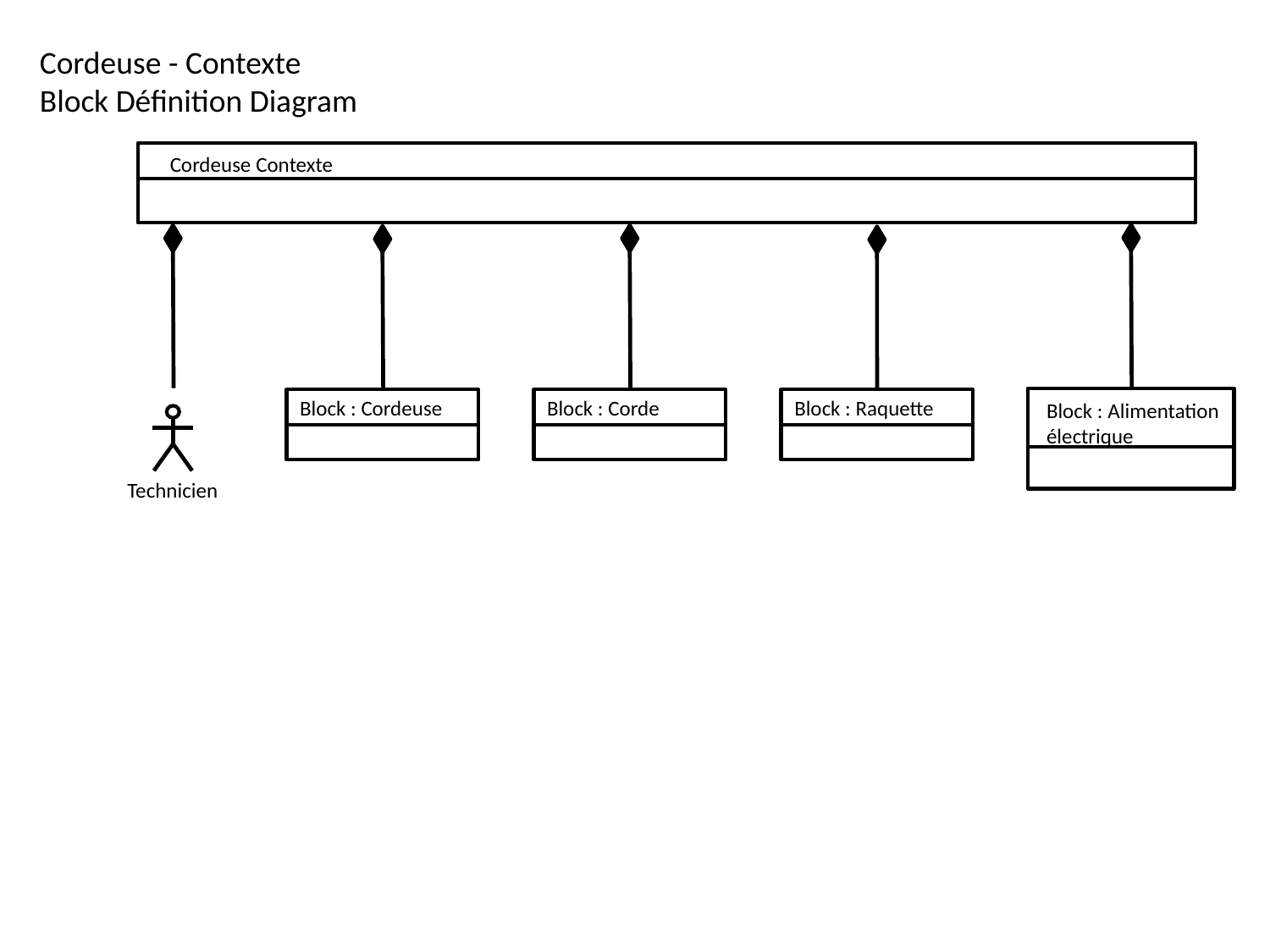

Cordeuse - Contexte
Block Définition Diagram

Cordeuse Contexte

Block : Alimentation
électrique

Block : Corde

Technicien

Block : Cordeuse

Block : Raquette